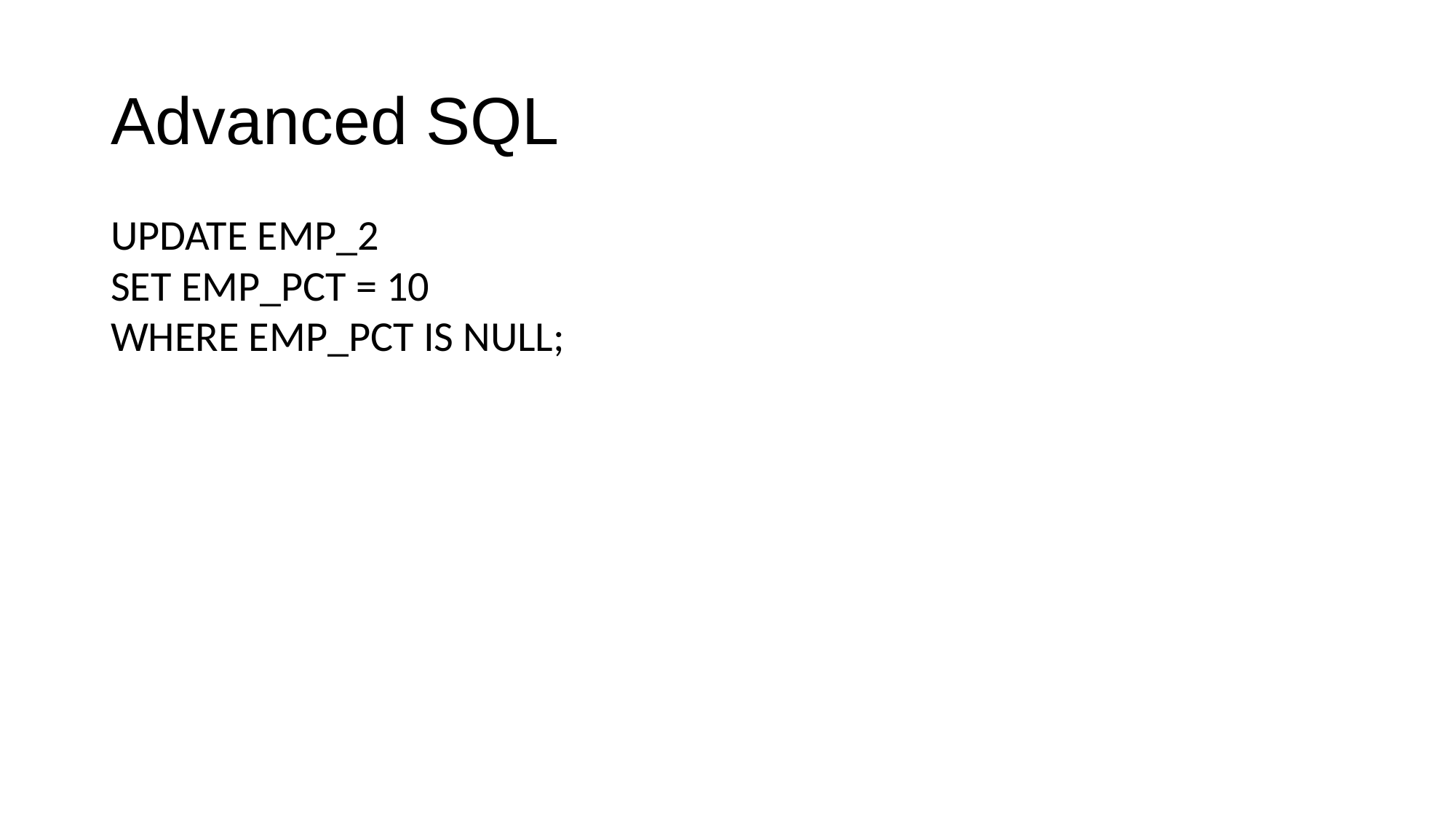

# Advanced SQL
UPDATE EMP_2
SET EMP_PCT = 10
WHERE EMP_PCT IS NULL;